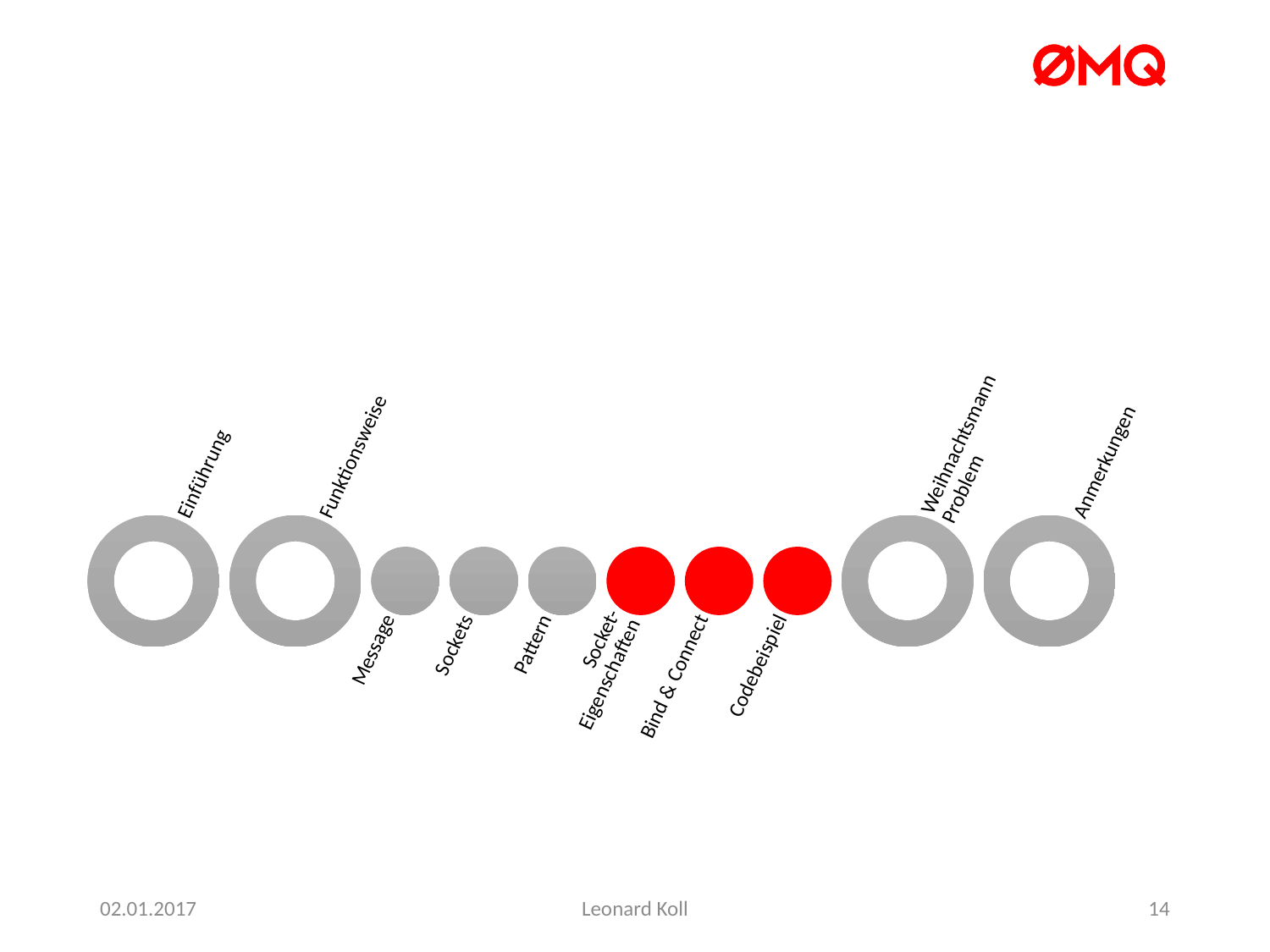

Einführung
Funktionsweise
Message
Sockets
Pattern
Socket-Eigenschaften
Bind & Connect
Codebeispiel
Weihnachtsmann Problem
Anmerkungen
02.01.2017
Leonard Koll
14